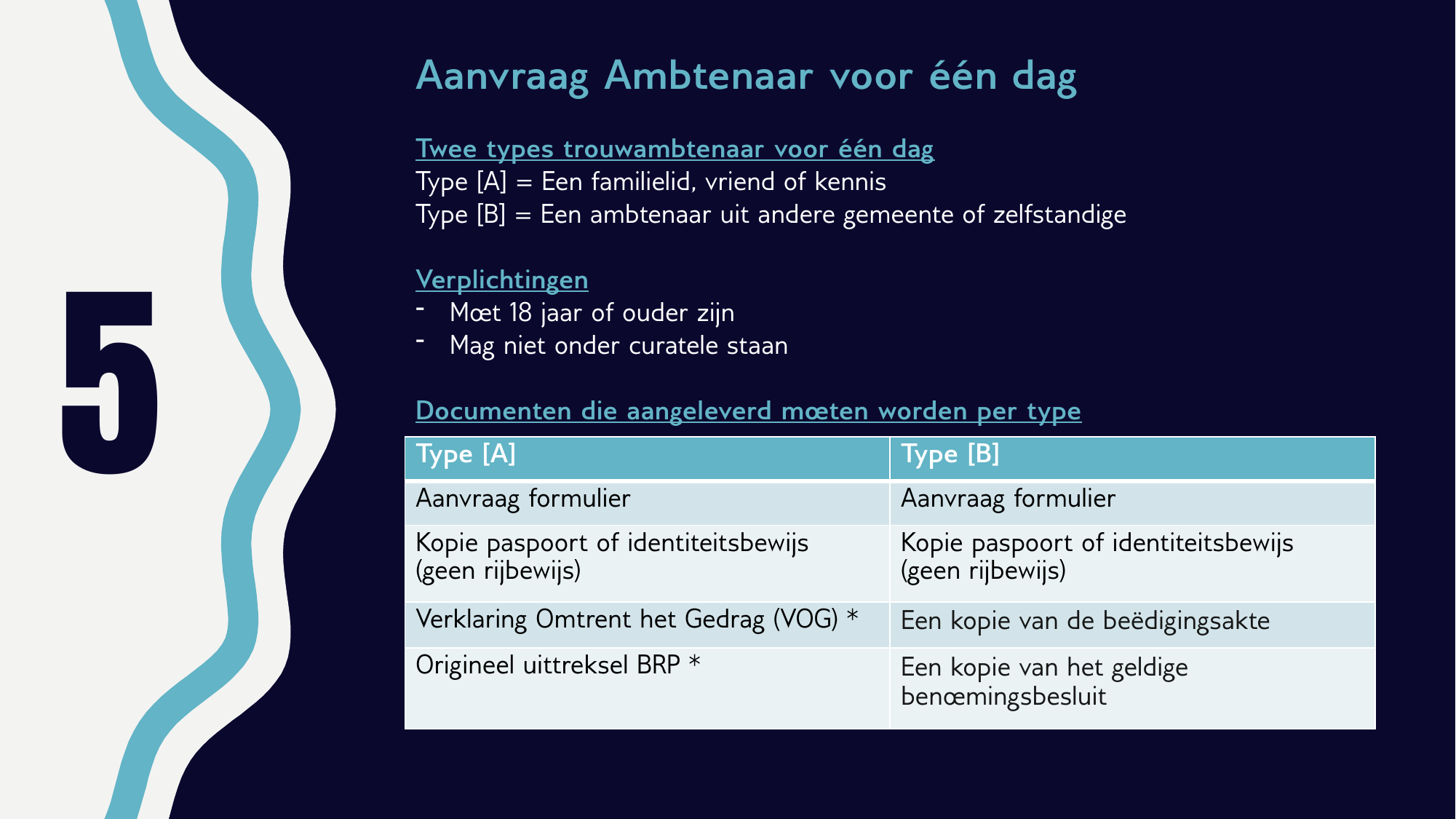

Aanvraag Ambtenaar voor één dag

Twee types trouwambtenaar voor één dag
Type [A] = Een familielid, vriend of kennis
Type [B] = Een ambtenaar uit andere gemeente of zelfstandige

Verplichtingen
Moet 18 jaar of ouder zijn
Mag niet onder curatele staan

Documenten die aangeleverd moeten worden per type

# 5
| Type [A] | Type [B] |
| --- | --- |
| Aanvraag formulier | Aanvraag formulier |
| Kopie paspoort of identiteitsbewijs (geen rijbewijs) | Kopie paspoort of identiteitsbewijs (geen rijbewijs) |
| Verklaring Omtrent het Gedrag (VOG) \* | Een kopie van de beëdigingsakte |
| Origineel uittreksel BRP \* | Een kopie van het geldige benoemingsbesluit |